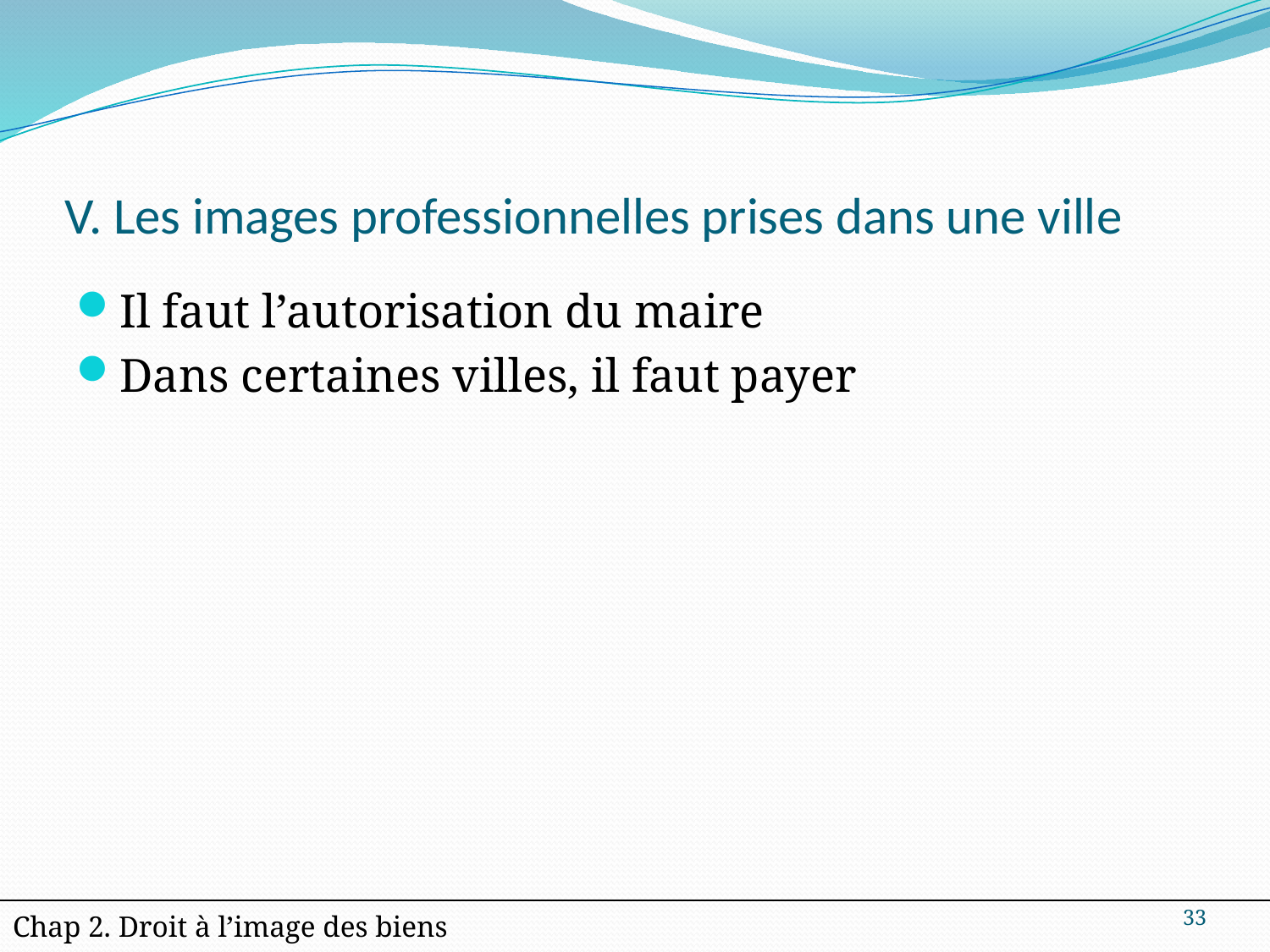

# V. Les images professionnelles prises dans une ville
Il faut l’autorisation du maire
Dans certaines villes, il faut payer
33
| Chap 2. Droit à l’image des biens |
| --- |